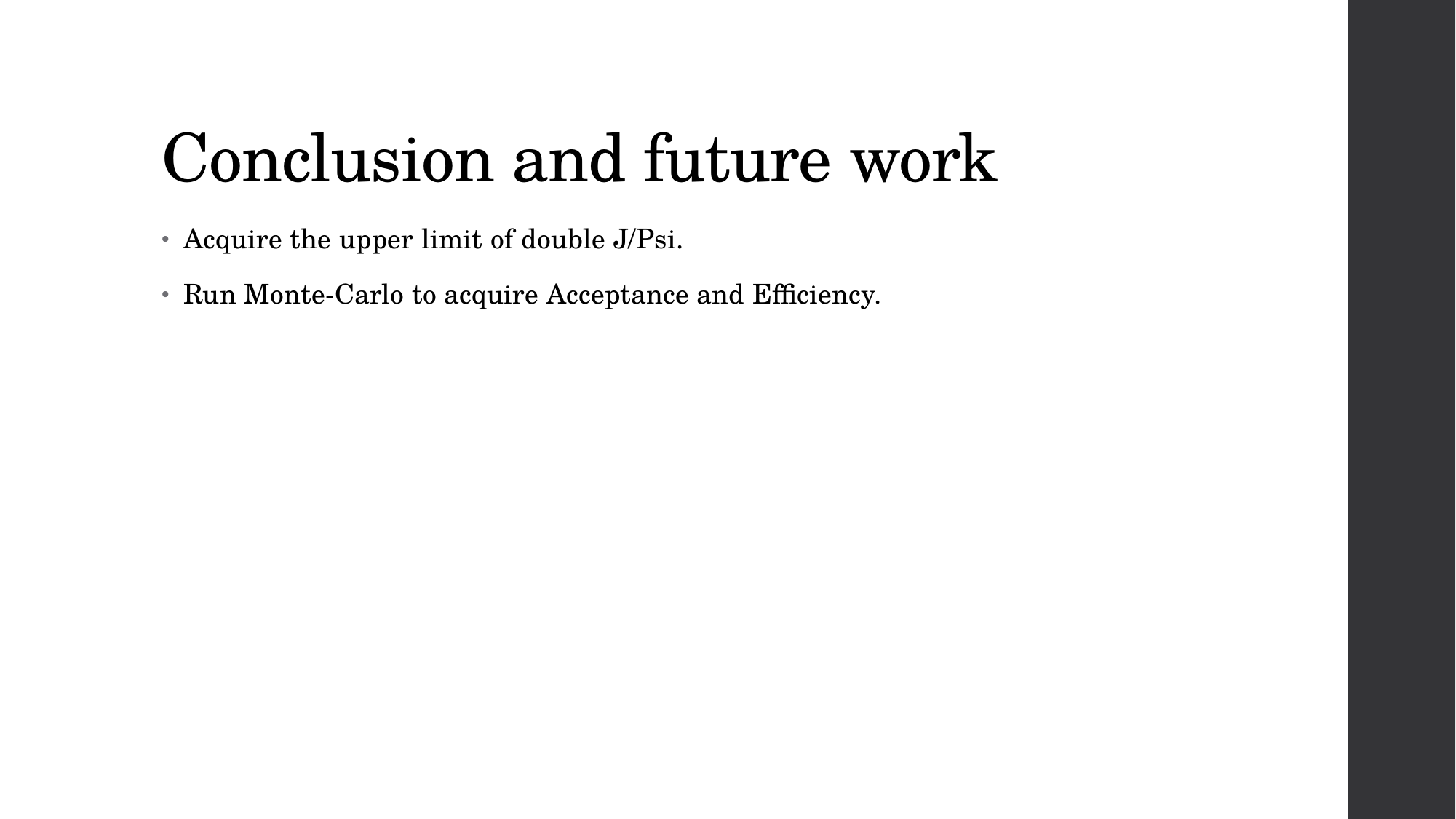

# Conclusion and future work
Acquire the upper limit of double J/Psi.
Run Monte-Carlo to acquire Acceptance and Efficiency.